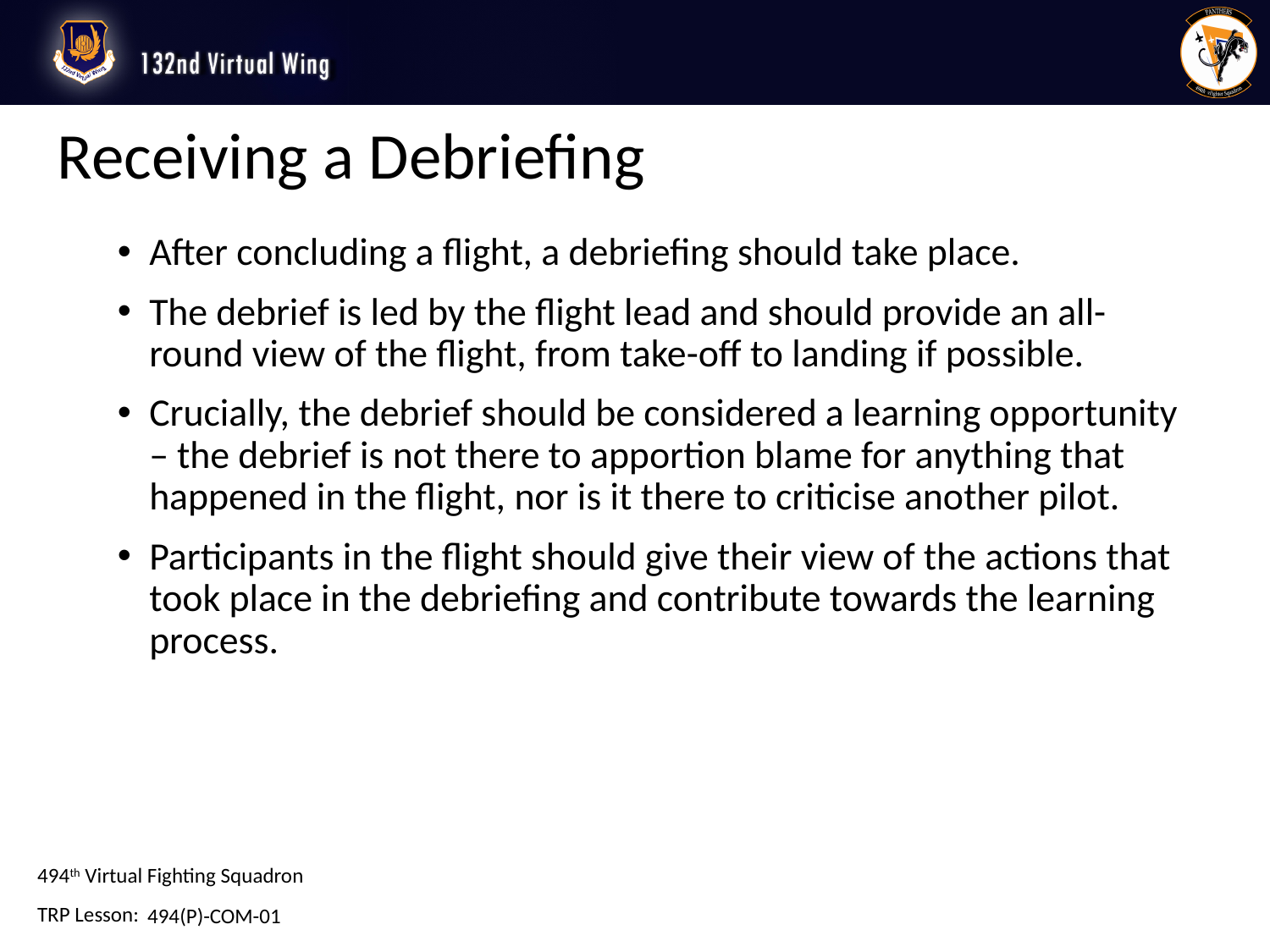

# Receiving a Debriefing
After concluding a flight, a debriefing should take place.
The debrief is led by the flight lead and should provide an all-round view of the flight, from take-off to landing if possible.
Crucially, the debrief should be considered a learning opportunity – the debrief is not there to apportion blame for anything that happened in the flight, nor is it there to criticise another pilot.
Participants in the flight should give their view of the actions that took place in the debriefing and contribute towards the learning process.
494(P)-COM-01